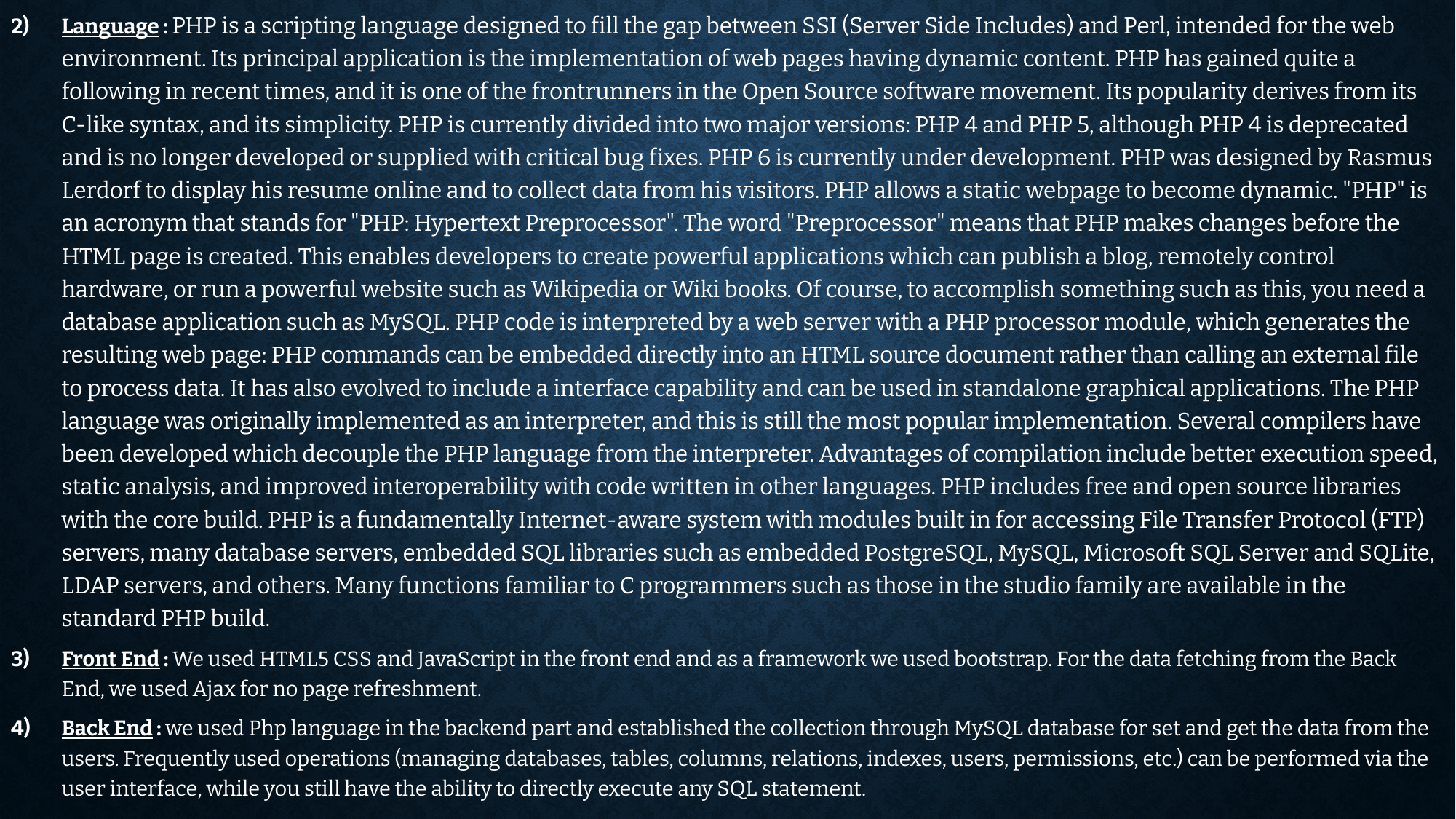

Language : PHP is a scripting language designed to fill the gap between SSI (Server Side Includes) and Perl, intended for the web environment. Its principal application is the implementation of web pages having dynamic content. PHP has gained quite a following in recent times, and it is one of the frontrunners in the Open Source software movement. Its popularity derives from its C-like syntax, and its simplicity. PHP is currently divided into two major versions: PHP 4 and PHP 5, although PHP 4 is deprecated and is no longer developed or supplied with critical bug fixes. PHP 6 is currently under development. PHP was designed by Rasmus Lerdorf to display his resume online and to collect data from his visitors. PHP allows a static webpage to become dynamic. "PHP" is an acronym that stands for "PHP: Hypertext Preprocessor". The word "Preprocessor" means that PHP makes changes before the HTML page is created. This enables developers to create powerful applications which can publish a blog, remotely control hardware, or run a powerful website such as Wikipedia or Wiki books. Of course, to accomplish something such as this, you need a database application such as MySQL. PHP code is interpreted by a web server with a PHP processor module, which generates the resulting web page: PHP commands can be embedded directly into an HTML source document rather than calling an external file to process data. It has also evolved to include a interface capability and can be used in standalone graphical applications. The PHP language was originally implemented as an interpreter, and this is still the most popular implementation. Several compilers have been developed which decouple the PHP language from the interpreter. Advantages of compilation include better execution speed, static analysis, and improved interoperability with code written in other languages. PHP includes free and open source libraries with the core build. PHP is a fundamentally Internet-aware system with modules built in for accessing File Transfer Protocol (FTP) servers, many database servers, embedded SQL libraries such as embedded PostgreSQL, MySQL, Microsoft SQL Server and SQLite, LDAP servers, and others. Many functions familiar to C programmers such as those in the studio family are available in the standard PHP build.
Front End : We used HTML5 CSS and JavaScript in the front end and as a framework we used bootstrap. For the data fetching from the Back End, we used Ajax for no page refreshment.
Back End : we used Php language in the backend part and established the collection through MySQL database for set and get the data from the users. Frequently used operations (managing databases, tables, columns, relations, indexes, users, permissions, etc.) can be performed via the user interface, while you still have the ability to directly execute any SQL statement.